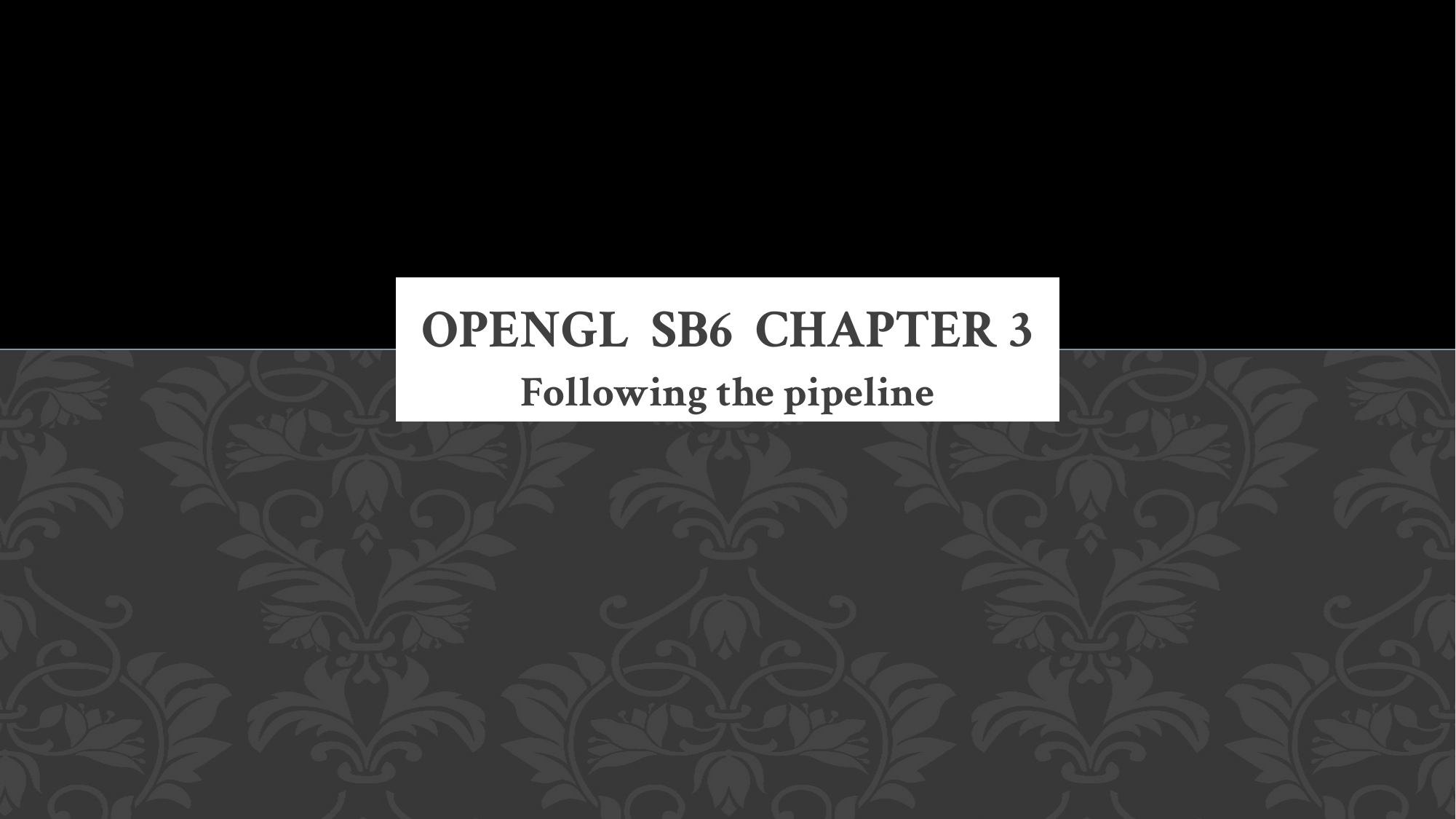

# OPENGL  SB6  Chapter 3
Following the pipeline